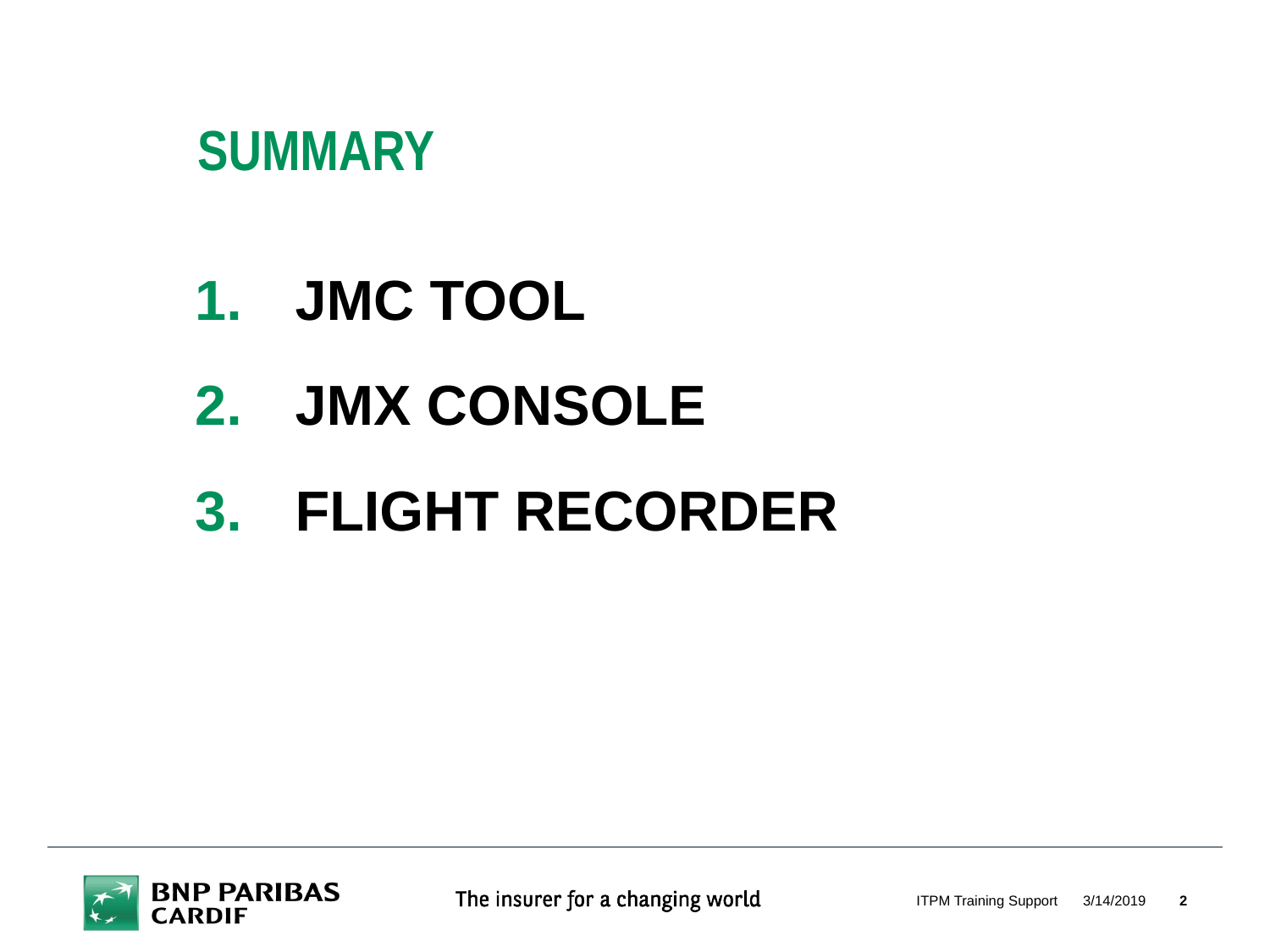

# Summary
JMC tool
JMX Console
Flight recorder
ITPM Training Support
3/14/2019
2